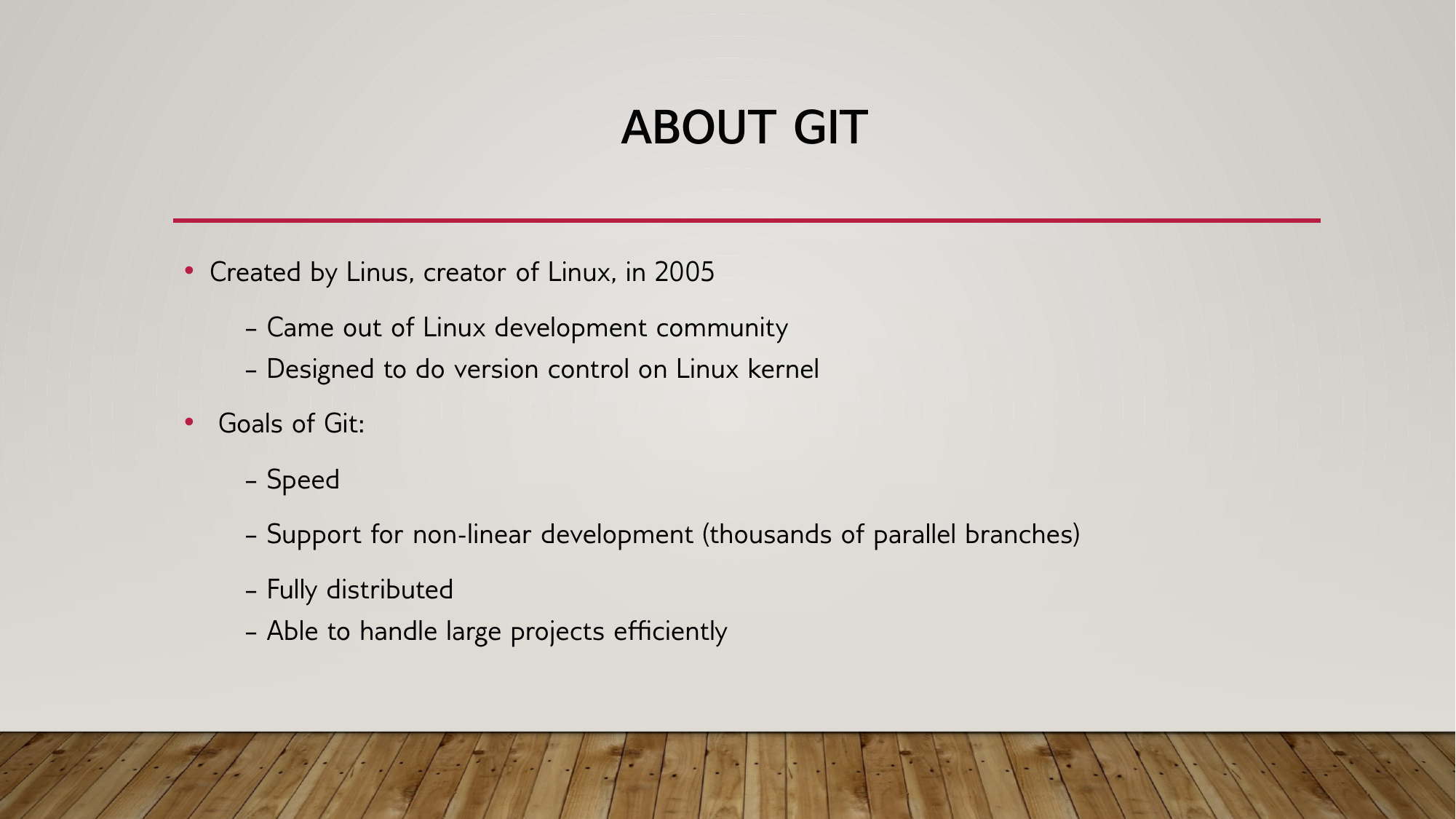

# About Git
Created by Linus, creator of Linux, in 2005
       – Came out of Linux development community
       – Designed to do version control on Linux kernel
 Goals of Git:
       – Speed
       – Support for non-linear development (thousands of parallel branches)
       – Fully distributed
       – Able to handle large projects efficiently